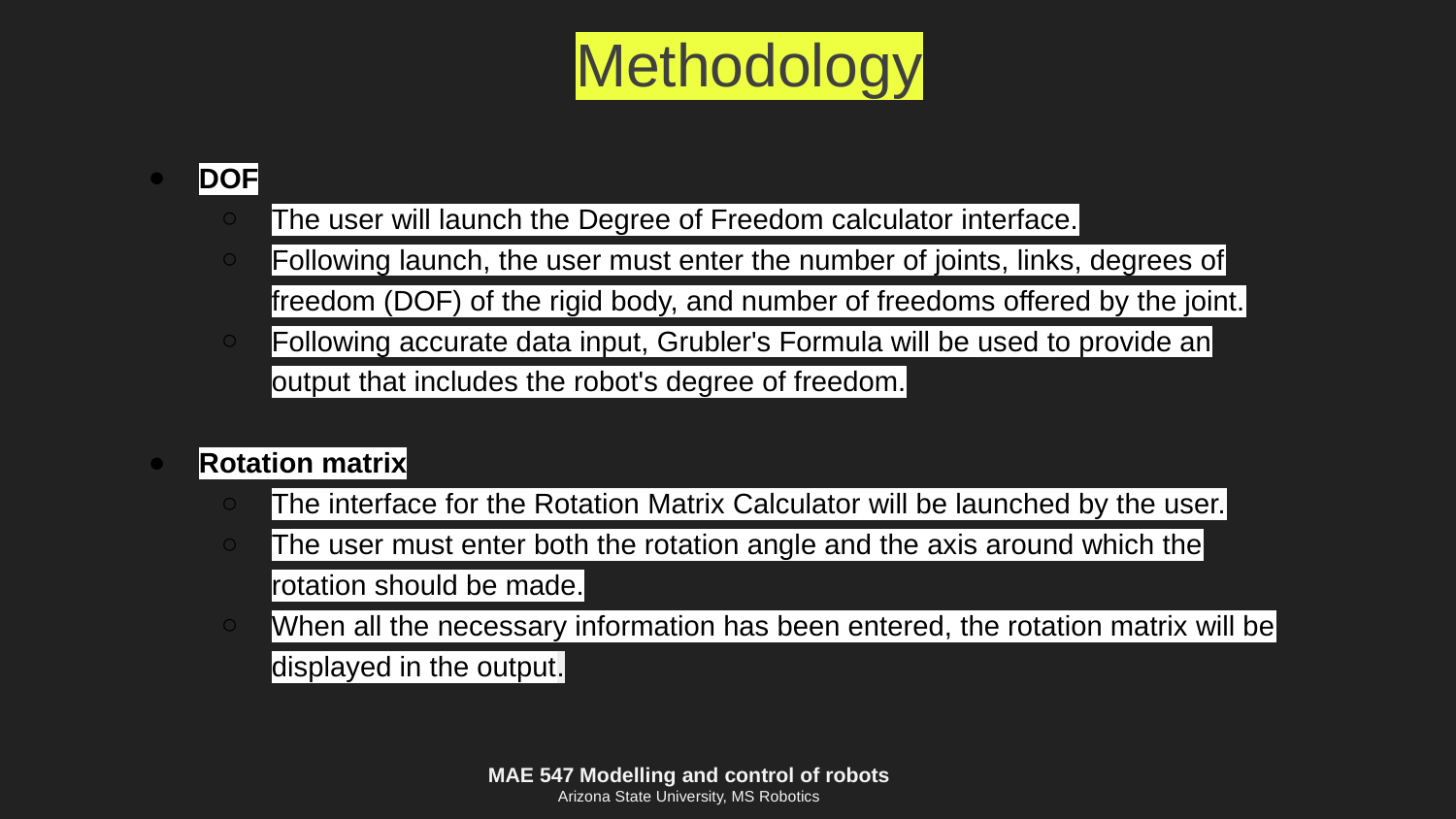

# Methodology
DOF
The user will launch the Degree of Freedom calculator interface.
Following launch, the user must enter the number of joints, links, degrees of freedom (DOF) of the rigid body, and number of freedoms offered by the joint.
Following accurate data input, Grubler's Formula will be used to provide an output that includes the robot's degree of freedom.

Rotation matrix
The interface for the Rotation Matrix Calculator will be launched by the user.
The user must enter both the rotation angle and the axis around which the rotation should be made.
When all the necessary information has been entered, the rotation matrix will be displayed in the output.

MAE 547 Modelling and control of robots
Arizona State University, MS Robotics